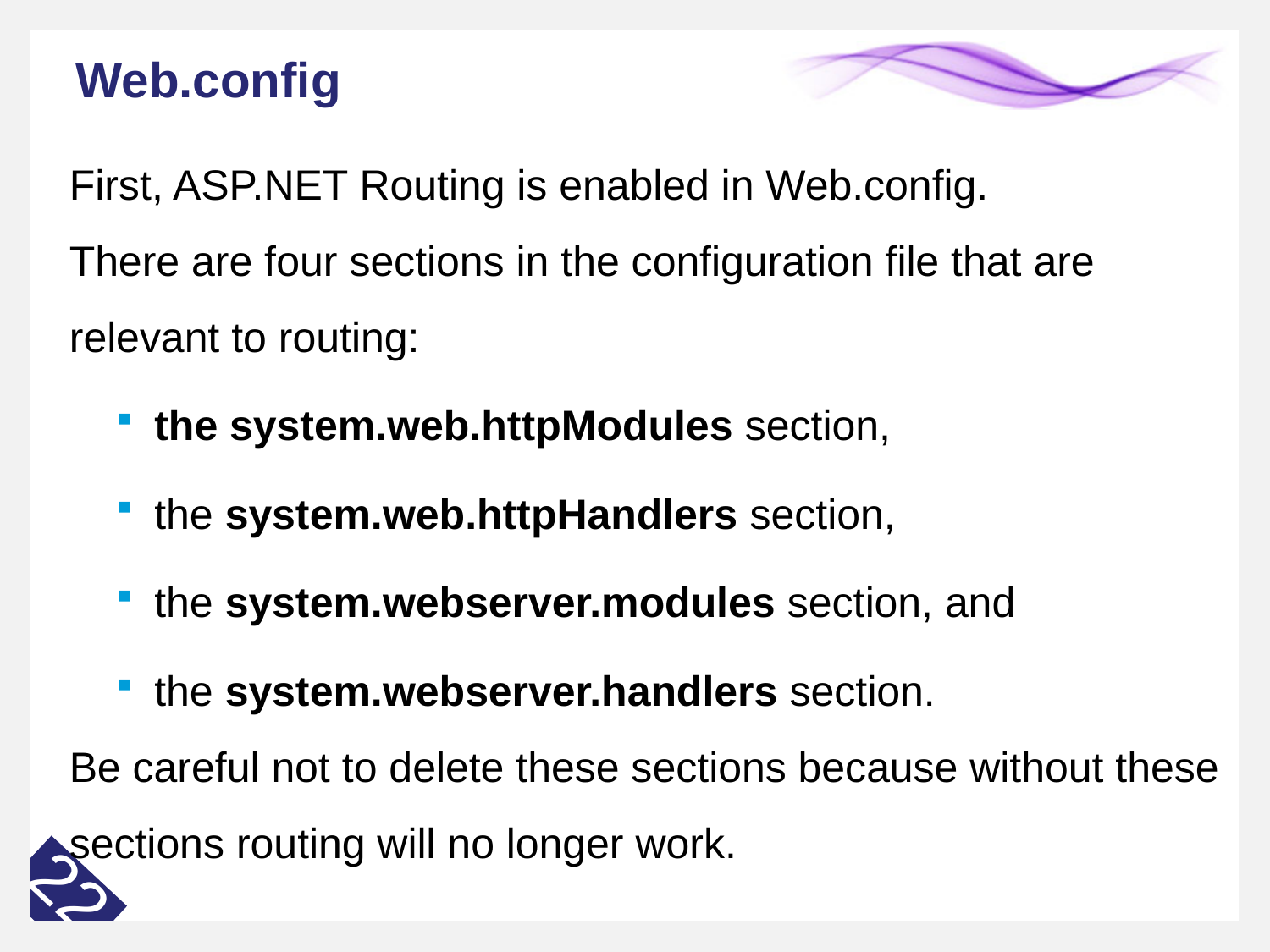

# Web.config
First, ASP.NET Routing is enabled in Web.config.
There are four sections in the configuration file that are relevant to routing:
the system.web.httpModules section,
the system.web.httpHandlers section,
the system.webserver.modules section, and
the system.webserver.handlers section.
Be careful not to delete these sections because without these sections routing will no longer work.